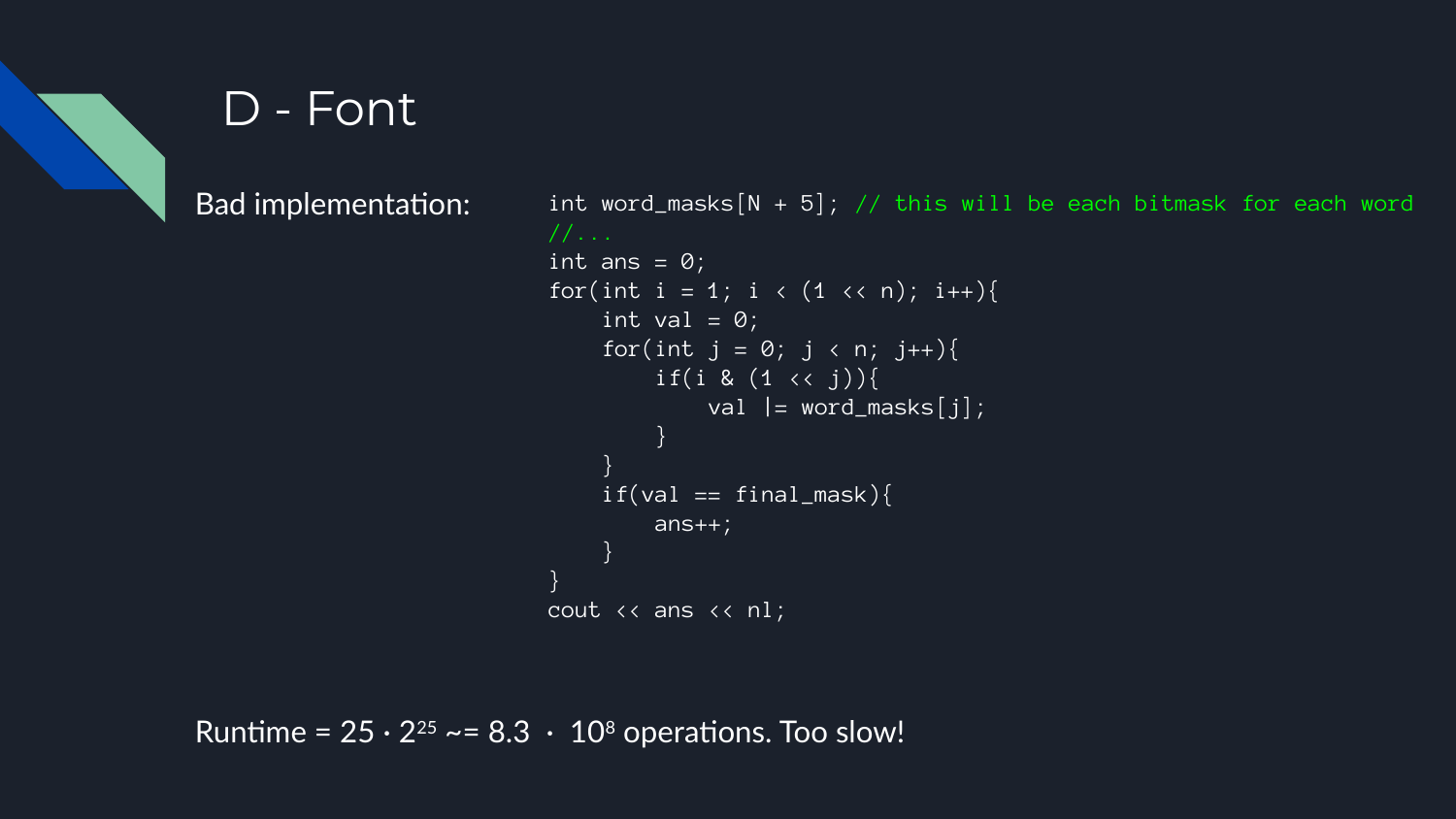

# D - Font
Bad implementation:

Runtime = 25 · 225 ~= 8.3  ·  108 operations. Too slow!
    int word_masks[N + 5]; // this will be each bitmask for each word
    //...
    int ans = 0;
    for(int i = 1; i < (1 << n); i++){
        int val = 0;
        for(int j = 0; j < n; j++){
            if(i & (1 << j)){
                val |= word_masks[j];
            }
        }
        if(val == final_mask){
            ans++;
        }
    }
    cout << ans << nl;